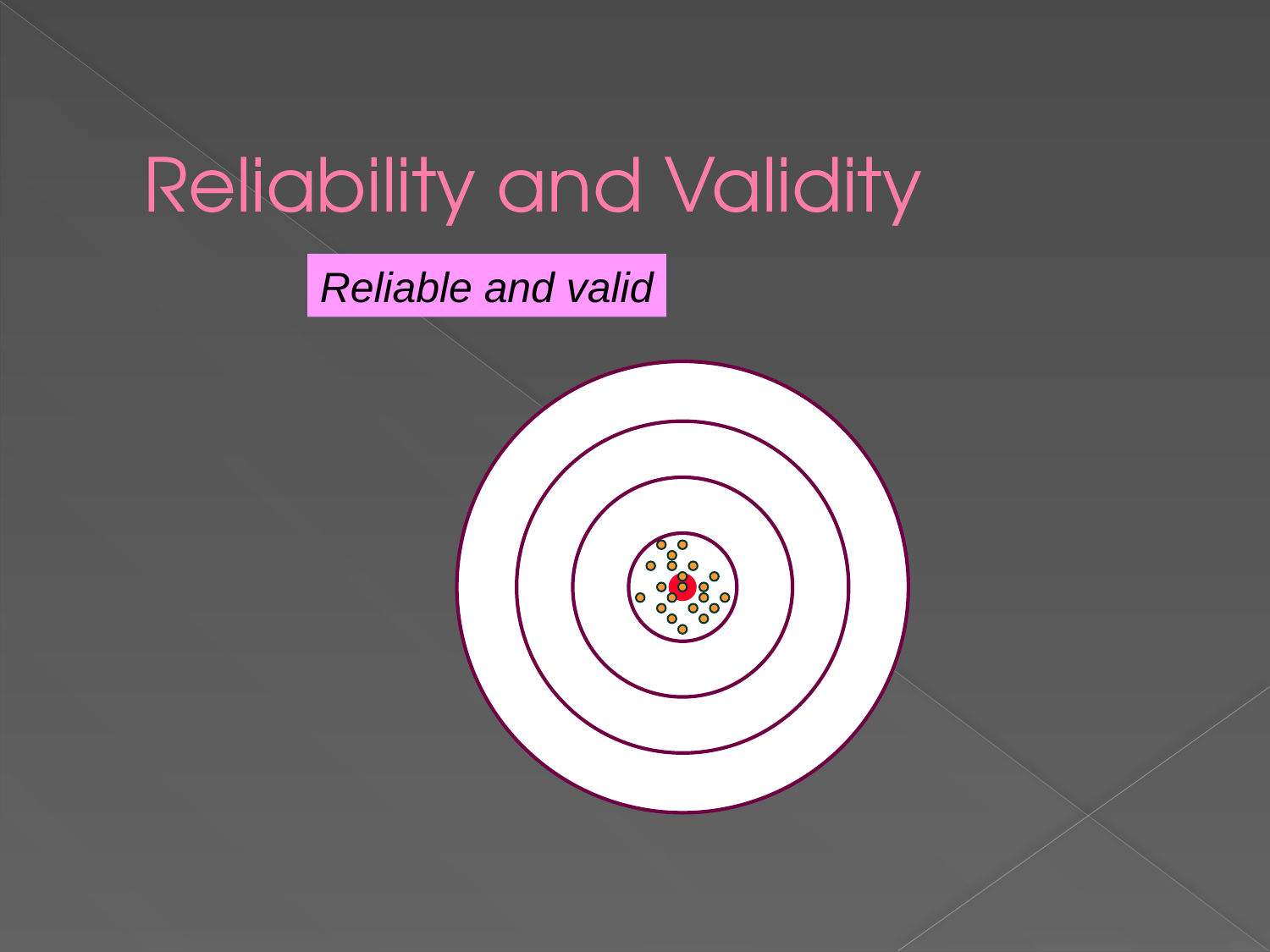

# Reliability and Validity
Reliable and valid